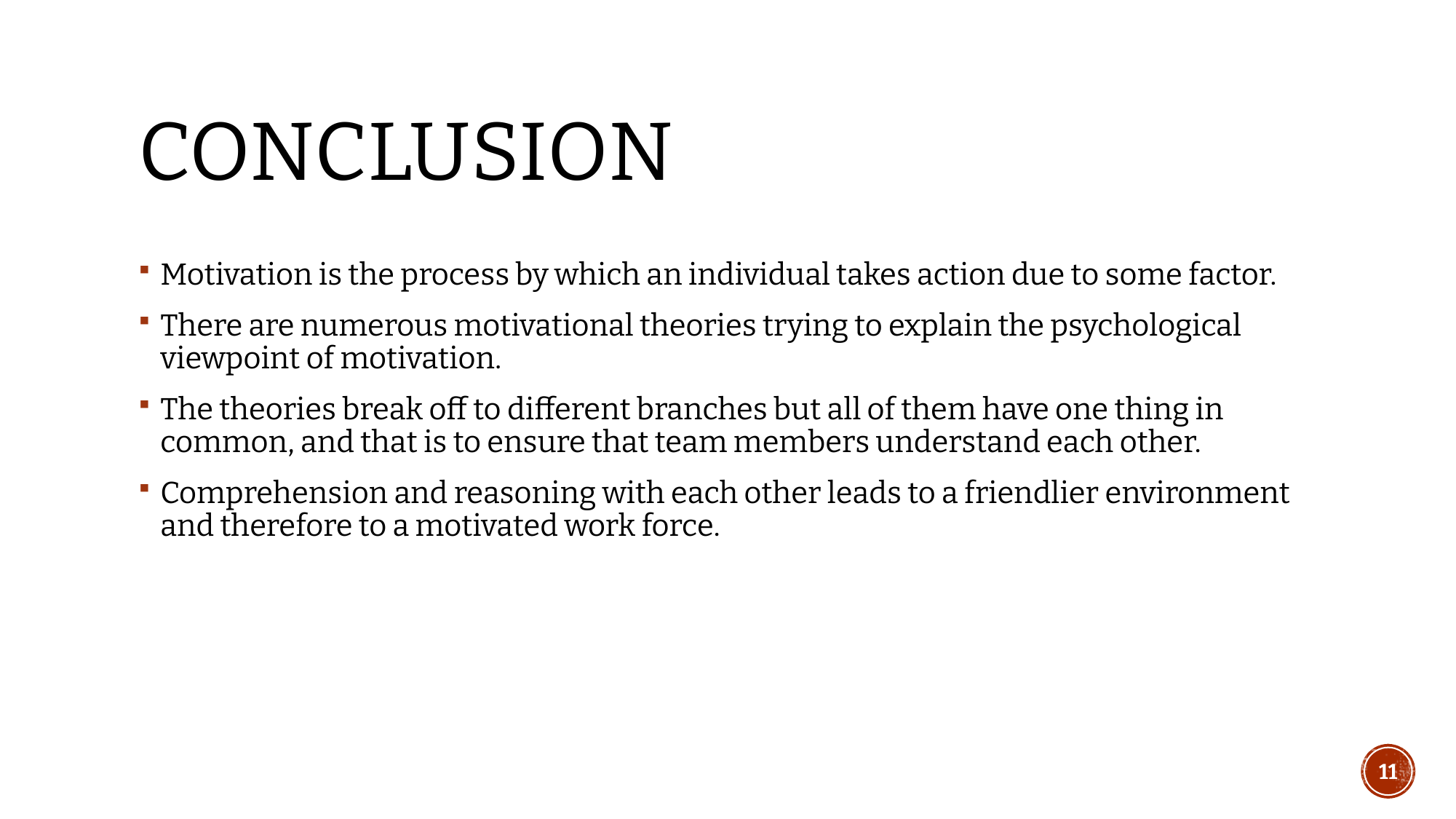

# Conclusion
Motivation is the process by which an individual takes action due to some factor.
There are numerous motivational theories trying to explain the psychological viewpoint of motivation.
The theories break off to different branches but all of them have one thing in common, and that is to ensure that team members understand each other.
Comprehension and reasoning with each other leads to a friendlier environment and therefore to a motivated work force.
11